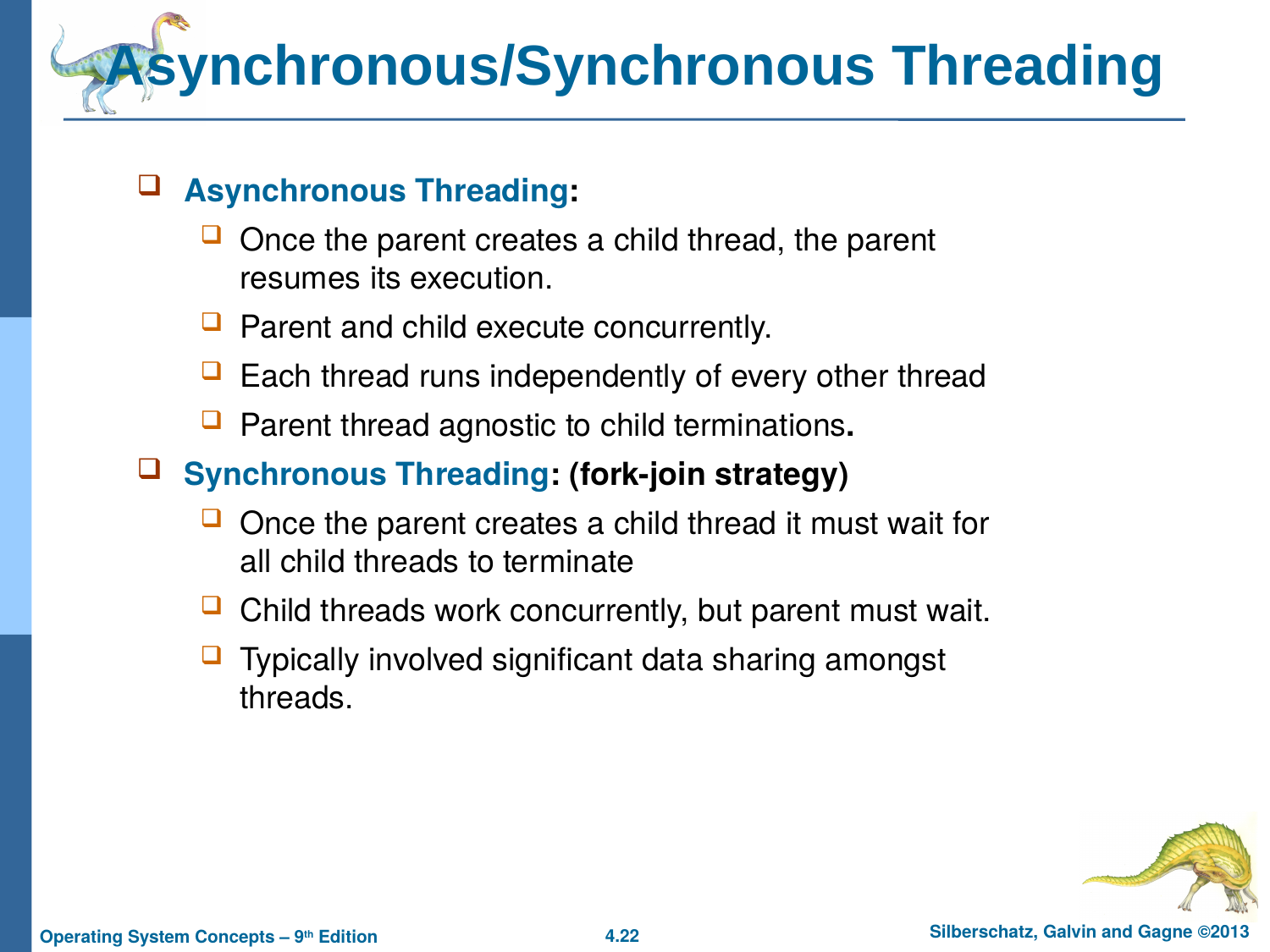

# Asynchronous/Synchronous Threading
Asynchronous Threading:
Once the parent creates a child thread, the parent resumes its execution.
Parent and child execute concurrently.
Each thread runs independently of every other thread
Parent thread agnostic to child terminations.
Synchronous Threading: (fork-join strategy)
Once the parent creates a child thread it must wait for all child threads to terminate
Child threads work concurrently, but parent must wait.
Typically involved significant data sharing amongst threads.